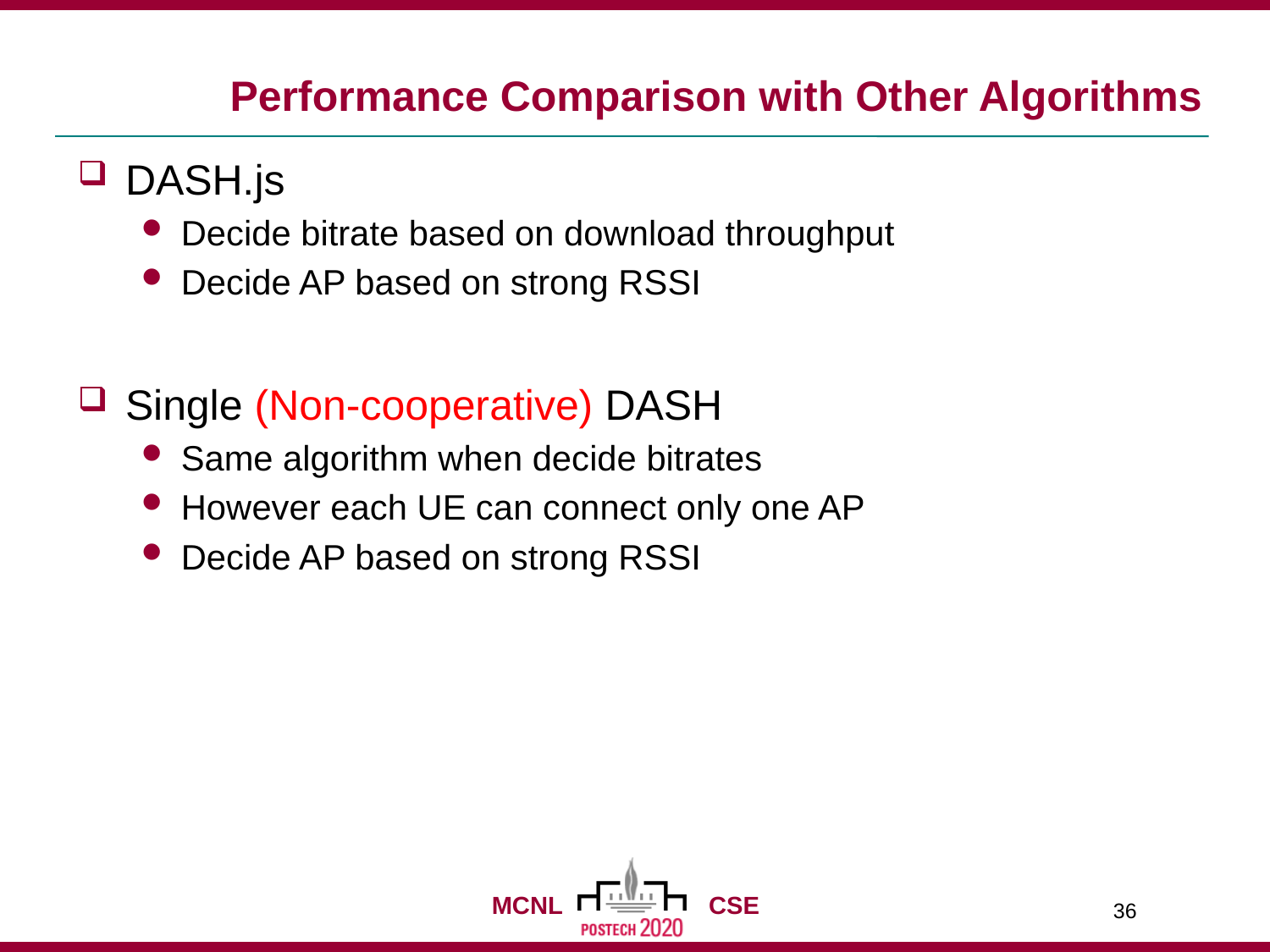

# Performance Comparison with Other Algorithms
DASH.js
Decide bitrate based on download throughput
Decide AP based on strong RSSI

Single (Non-cooperative) DASH
Same algorithm when decide bitrates
However each UE can connect only one AP
Decide AP based on strong RSSI
36